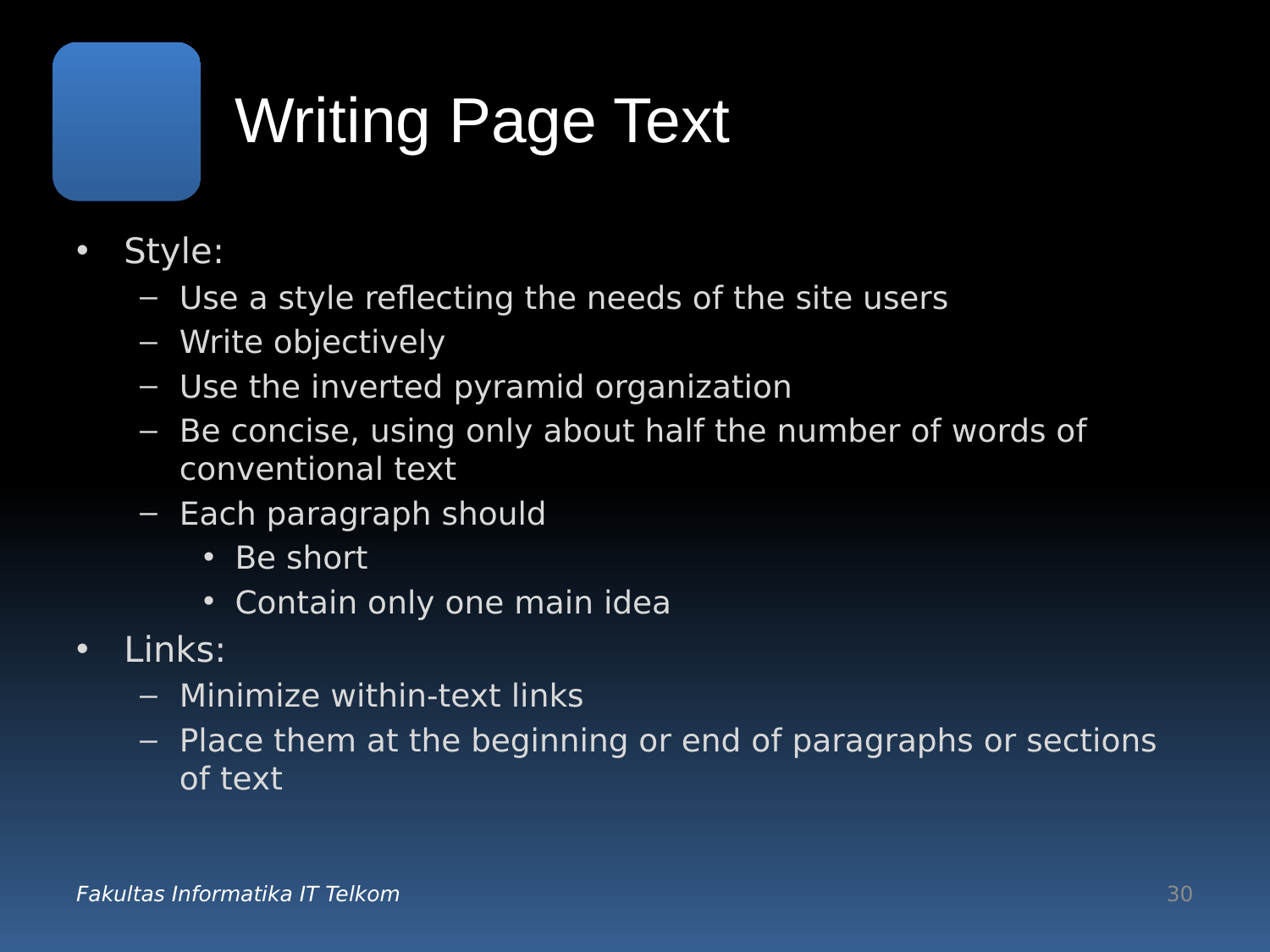

# Writing Page Text
Style:
Use a style reflecting the needs of the site users
Write objectively
Use the inverted pyramid organization
Be concise, using only about half the number of words of conventional text
Each paragraph should
Be short
Contain only one main idea
Links:
Minimize within-text links
Place them at the beginning or end of paragraphs or sections of text
Fakultas Informatika IT Telkom
30